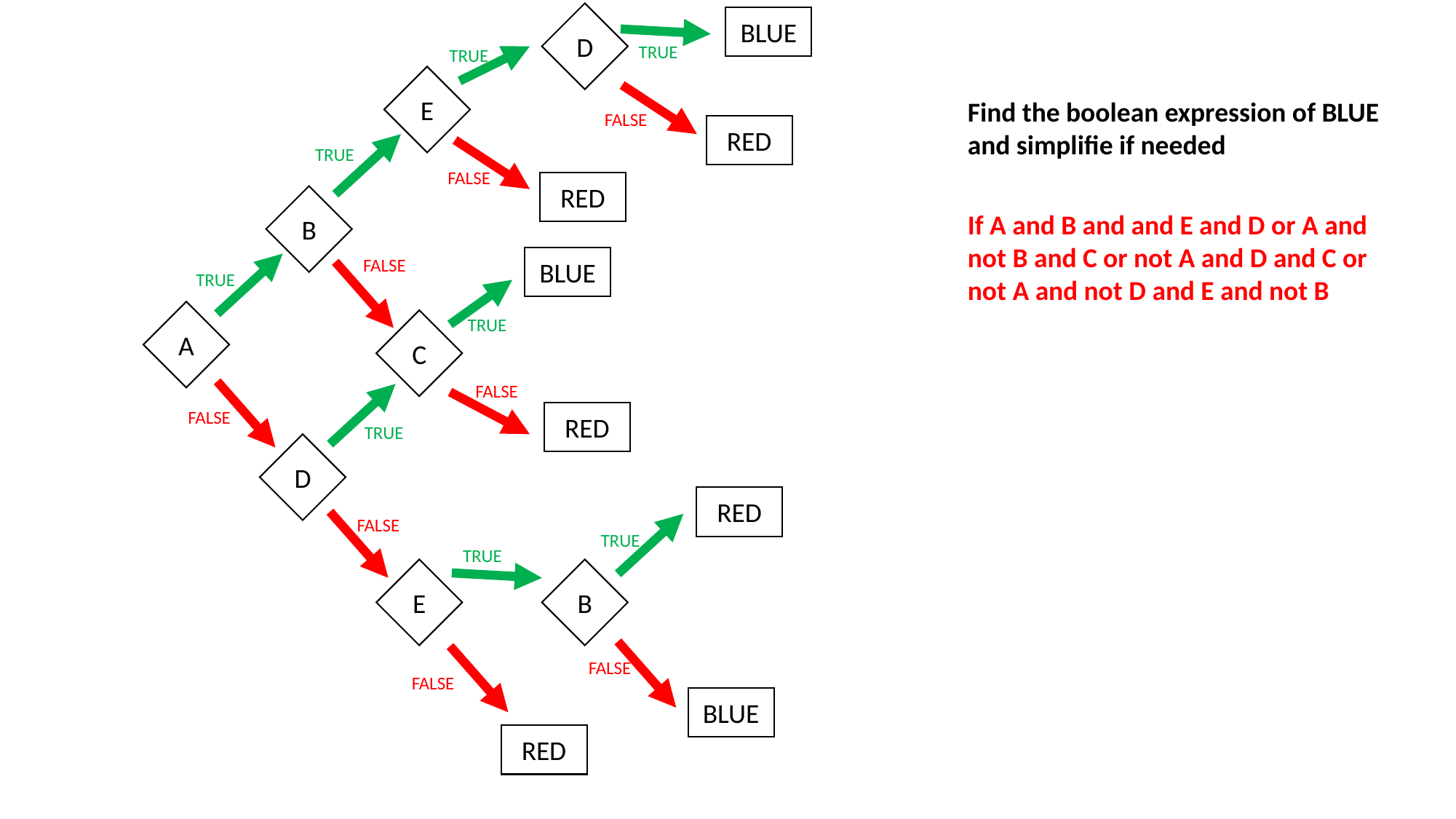

D
BLUE
TRUE
TRUE
E
Find the boolean expression of BLUE and simplifie if needed
FALSE
RED
TRUE
FALSE
RED
B
If A and B and and E and D or A and not B and C or not A and D and C or not A and not D and E and not B
BLUE
FALSE
TRUE
A
TRUE
C
FALSE
FALSE
RED
TRUE
D
RED
FALSE
TRUE
TRUE
E
B
FALSE
FALSE
BLUE
RED